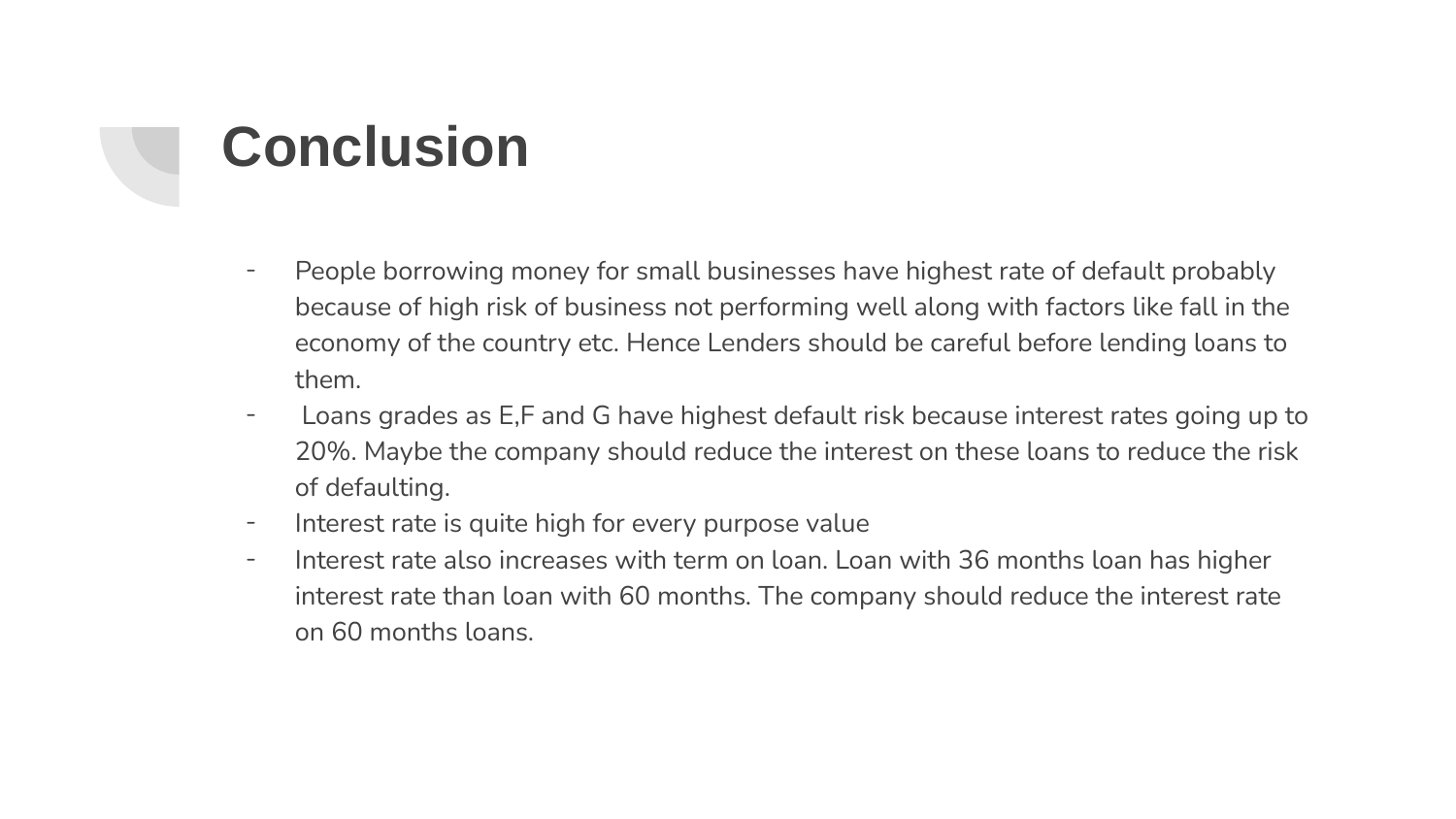

# Conclusion
People borrowing money for small businesses have highest rate of default probably because of high risk of business not performing well along with factors like fall in the economy of the country etc. Hence Lenders should be careful before lending loans to them.
 Loans grades as E,F and G have highest default risk because interest rates going up to 20%. Maybe the company should reduce the interest on these loans to reduce the risk of defaulting.
Interest rate is quite high for every purpose value
Interest rate also increases with term on loan. Loan with 36 months loan has higher interest rate than loan with 60 months. The company should reduce the interest rate on 60 months loans.